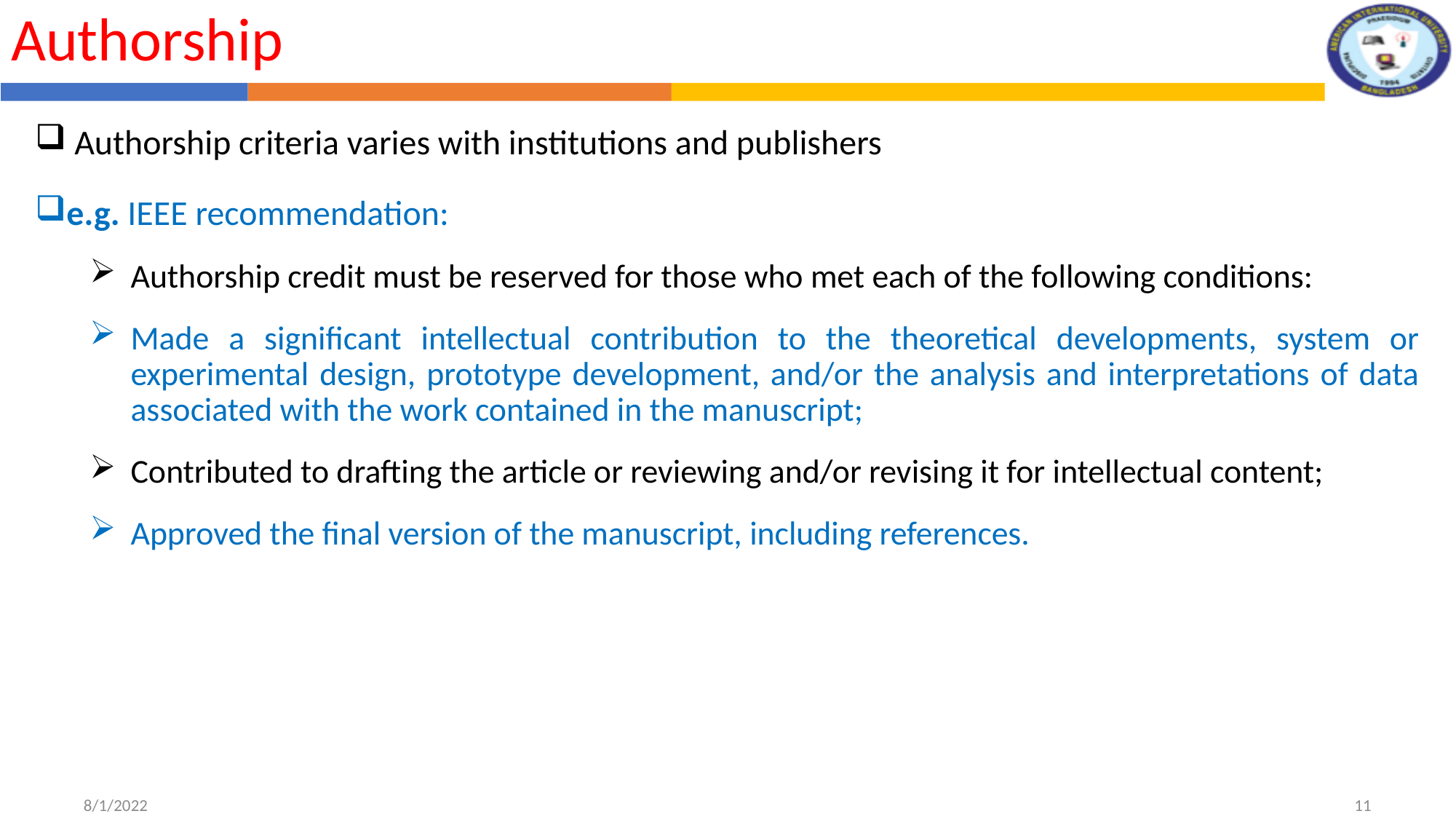

Authorship
 Authorship criteria varies with institutions and publishers
e.g. IEEE recommendation:
Authorship credit must be reserved for those who met each of the following conditions:
Made a significant intellectual contribution to the theoretical developments, system or experimental design, prototype development, and/or the analysis and interpretations of data associated with the work contained in the manuscript;
Contributed to drafting the article or reviewing and/or revising it for intellectual content;
Approved the final version of the manuscript, including references.

8/1/2022
11